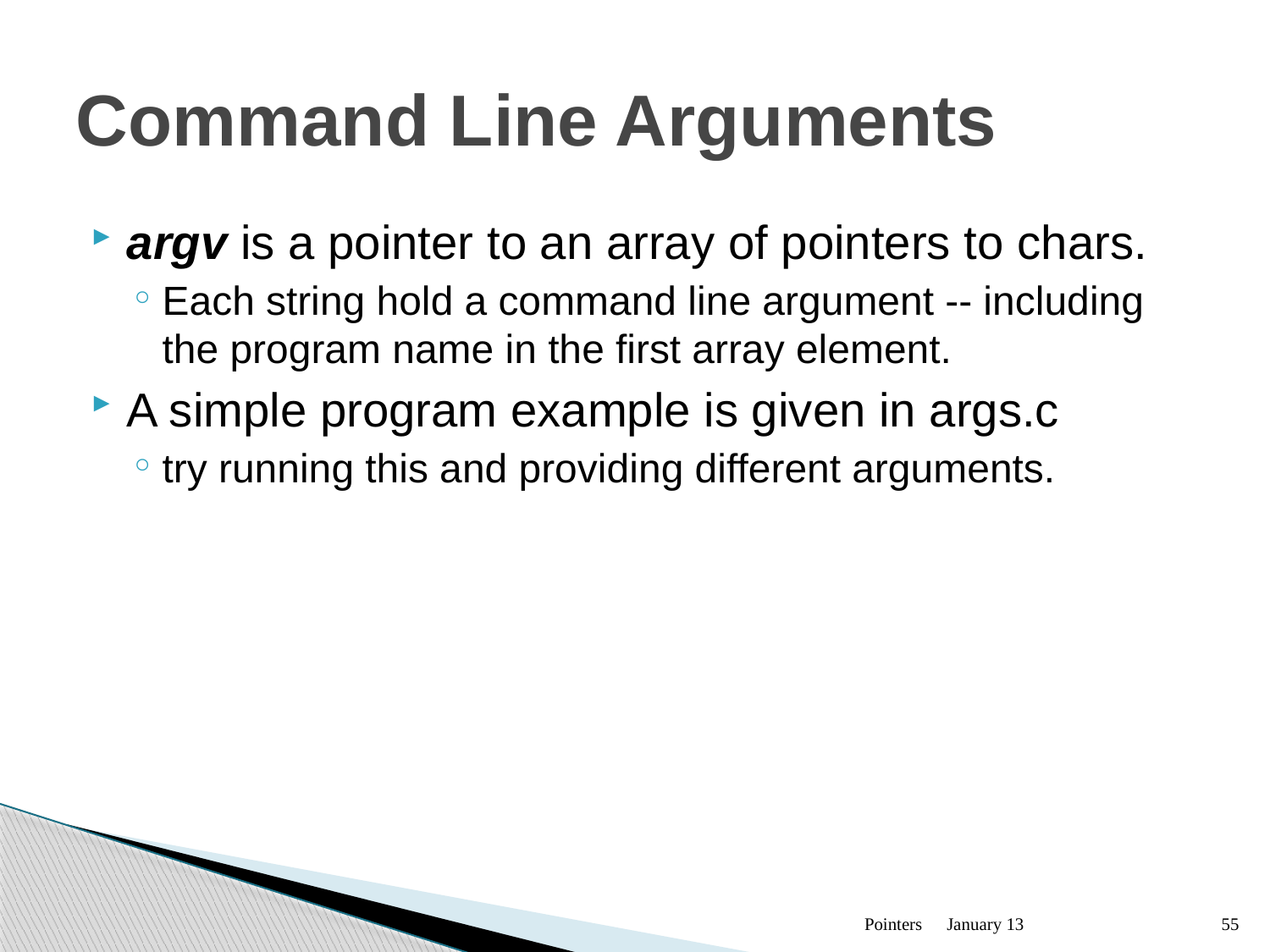

# Command Line Arguments
argv is a pointer to an array of pointers to chars.
Each string hold a command line argument -- including the program name in the first array element.
A simple program example is given in args.c
try running this and providing different arguments.
Pointers
January 13
55